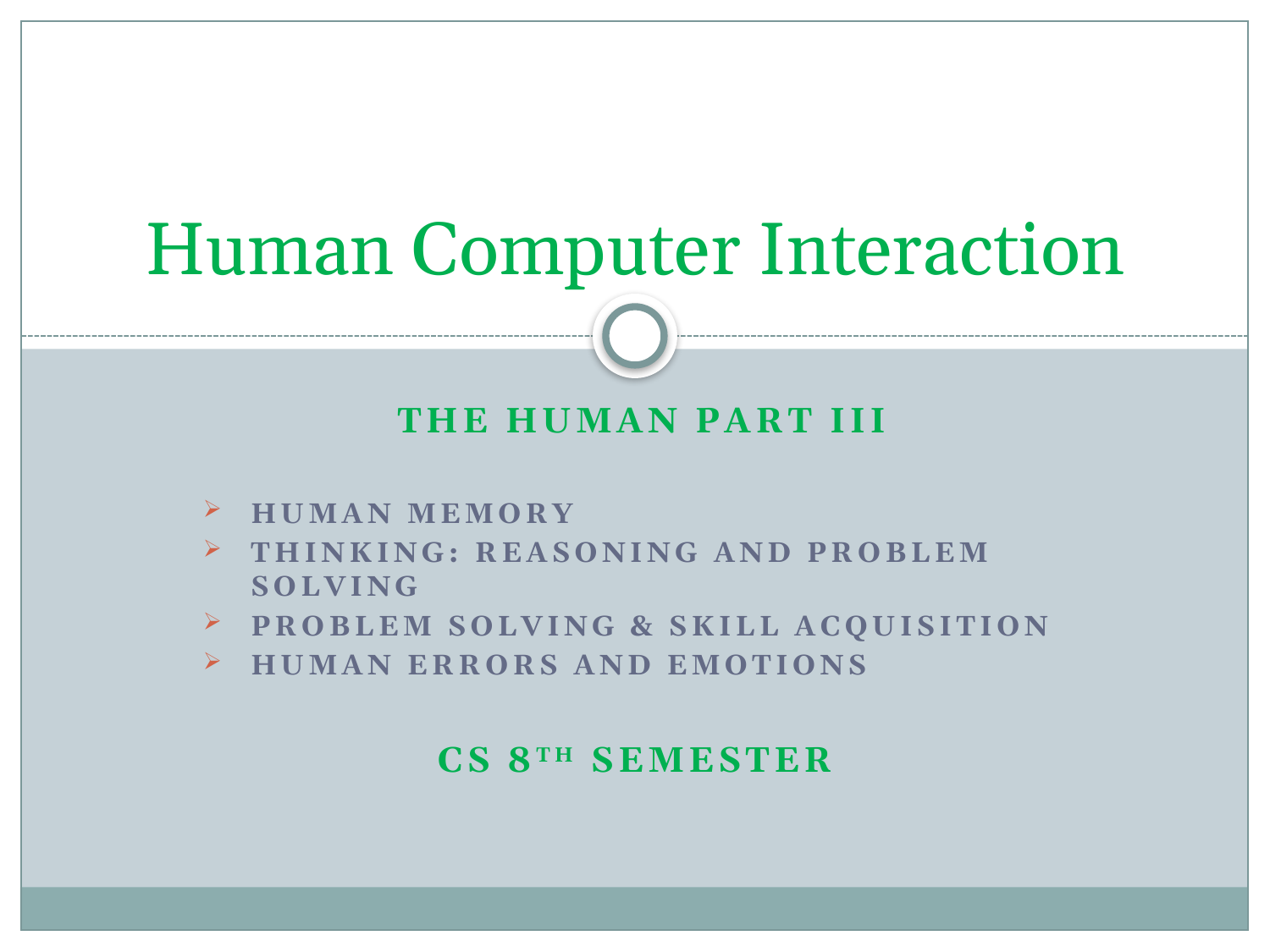

# Human Computer Interaction
 The Human part iiI

Human memory
THINKING: REASONING AND PROBLEM SOLVING
Problem Solving & Skill Acquisition
Human Errors and Emotions

CS 8th Semester